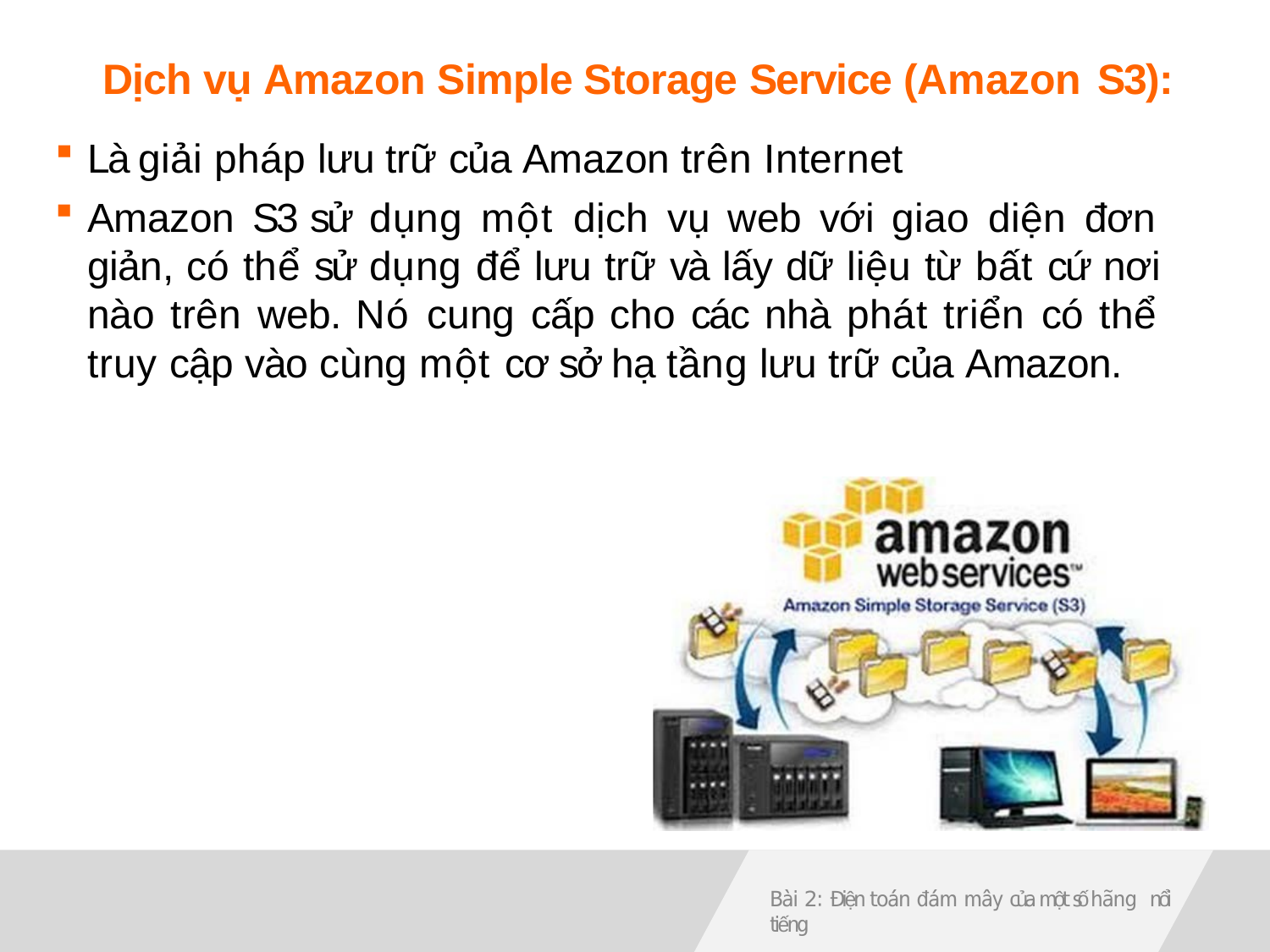

# Dịch vụ Amazon Simple Storage Service (Amazon S3):
Là giải pháp lưu trữ của Amazon trên Internet
Amazon S3 sử dụng một dịch vụ web với giao diện đơn  giản, có thể sử dụng để lưu trữ và lấy dữ liệu từ bất cứ nơi  nào trên web. Nó cung cấp cho các nhà phát triển có thể  truy cập vào cùng một cơ sở hạ tầng lưu trữ của Amazon.

Bài 2: Điện toán đám mây của một số hãng  nổi tiếng